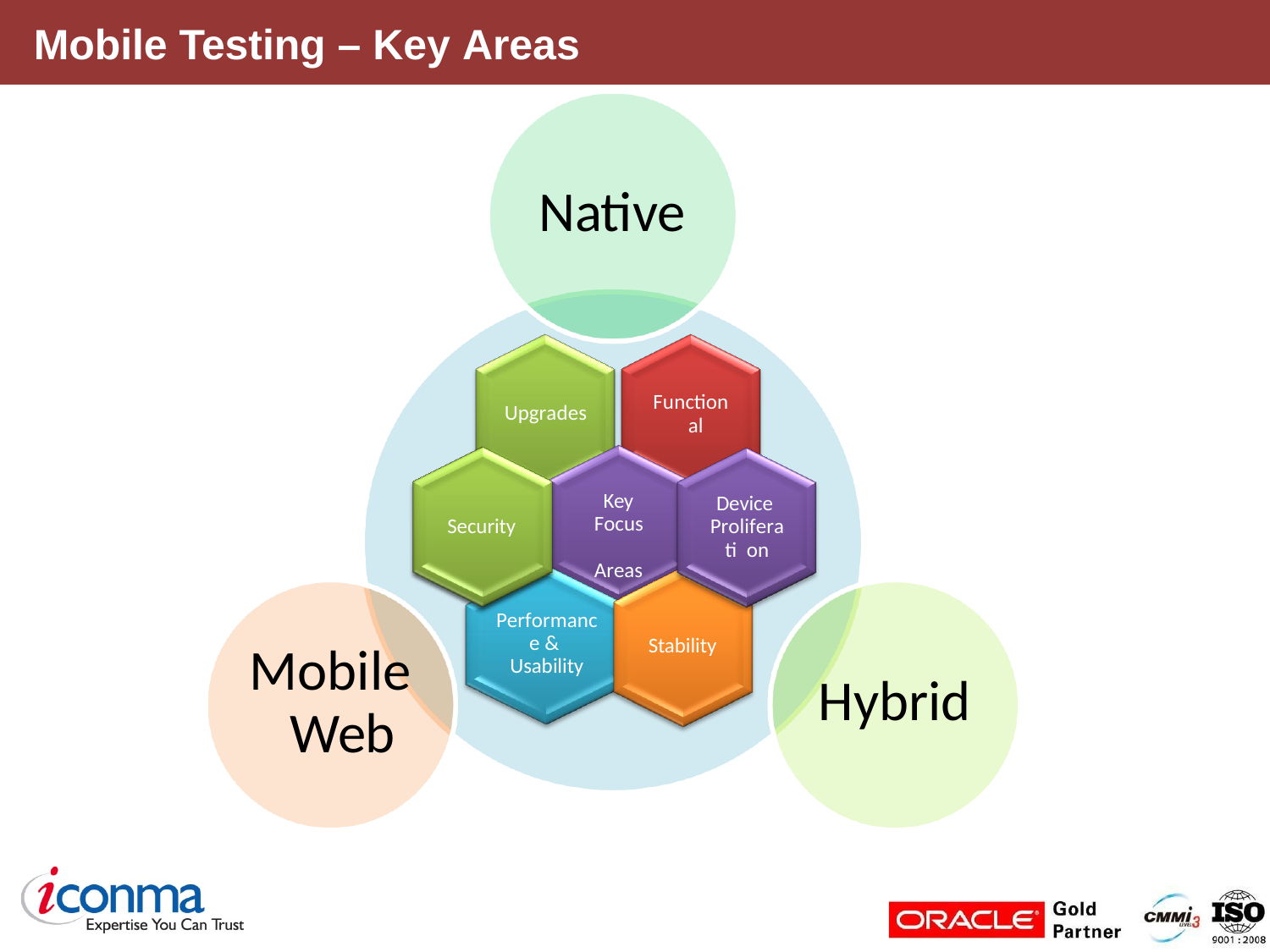

# Mobile Testing – Key Areas

Native

Function  al
Upgrades

Key  Focus  Areas
Device  Proliferati  on
Security

Performanc  e &   Usability
Stability
Mobile  Web
Hybrid